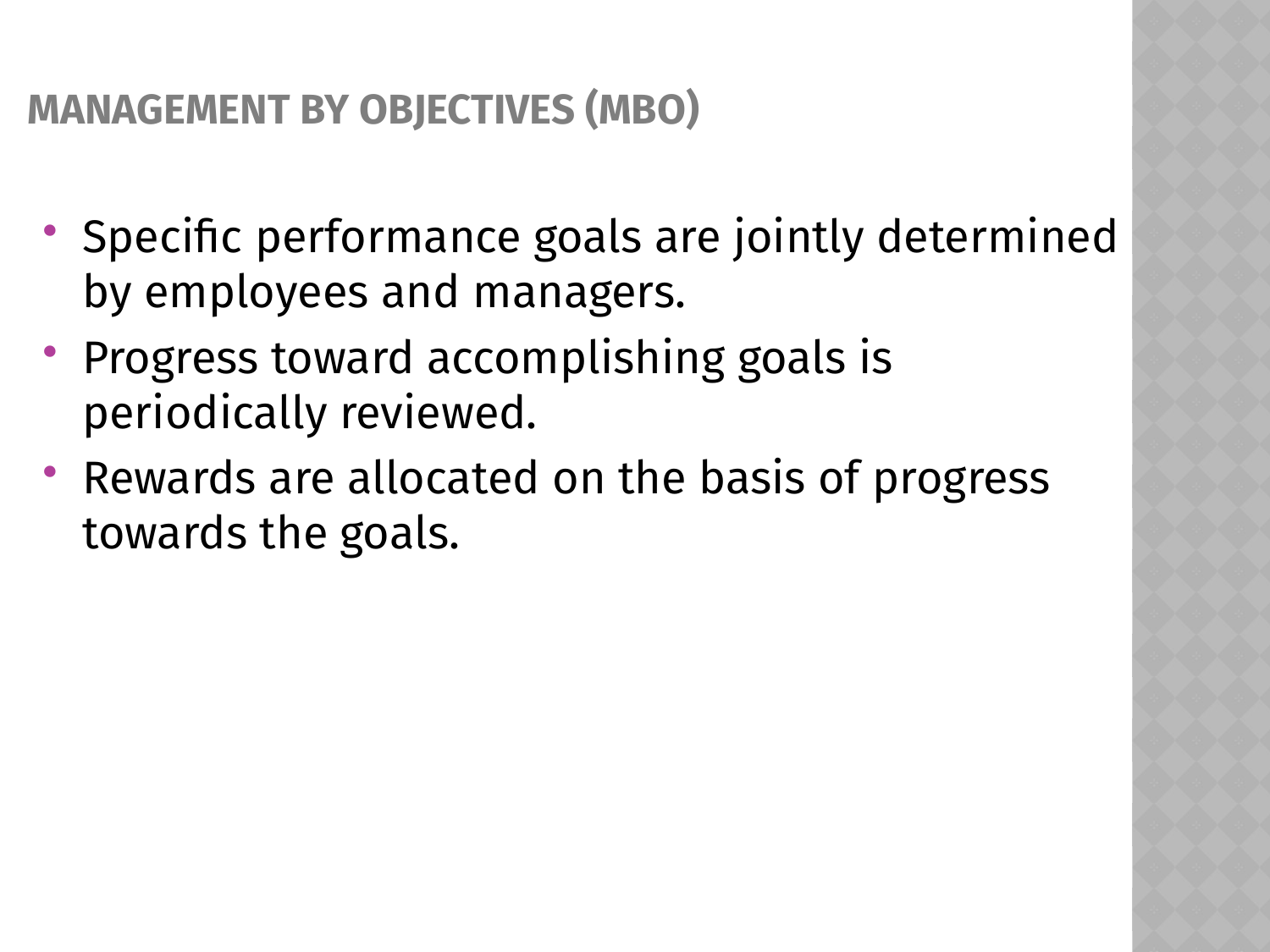

# Management By Objectives (MBO)
Specific performance goals are jointly determined by employees and managers.
Progress toward accomplishing goals is periodically reviewed.
Rewards are allocated on the basis of progress towards the goals.